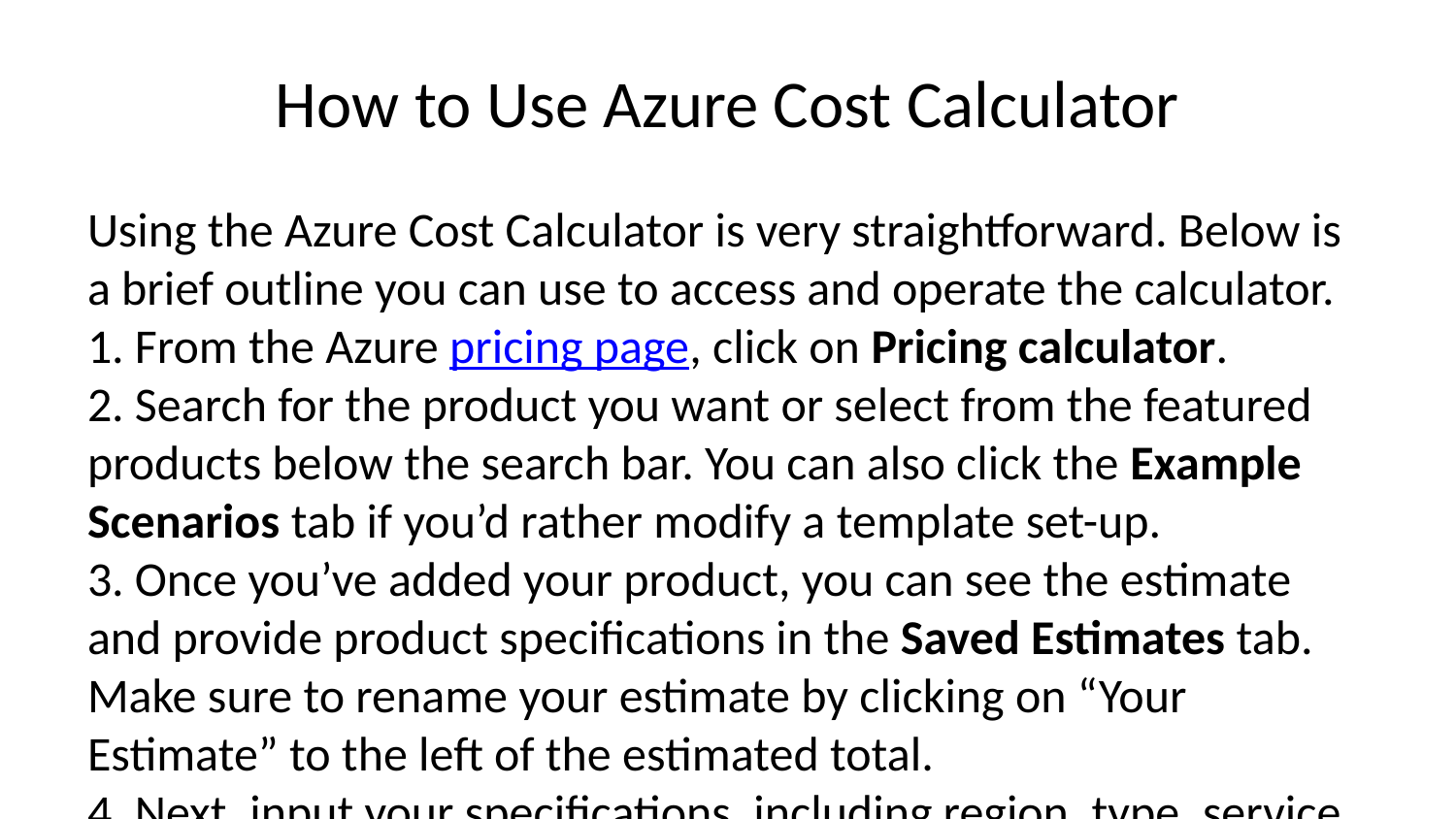

# How to Use Azure Cost Calculator
Using the Azure Cost Calculator is very straightforward. Below is a brief outline you can use to access and operate the calculator.
1. From the Azure pricing page, click on Pricing calculator.
2. Search for the product you want or select from the featured products below the search bar. You can also click the Example Scenarios tab if you’d rather modify a template set-up.
3. Once you’ve added your product, you can see the estimate and provide product specifications in the Saved Estimates tab. Make sure to rename your estimate by clicking on “Your Estimate” to the left of the estimated total.
4. Next, input your specifications, including region, type, service tier, and billing options. You can see the estimate by either use hours, days, or by month. The estimate will also include services needed to use your selected product, such as storage and support.
5. As you add products, you can modify the configuration of each product in your estimate to optimize your costs. You can also see how resources overlap, for example if two Azure services use the same underlying storage or compute services.
6. After you finish, you have the option to Export to Excel, Save, or Share your estimate report. Saved reports remain in the Saved Estimates tab. If you want to save reports to return to in a later session, make sure to log in via the Log in link under the calculator tabs before you end your session.